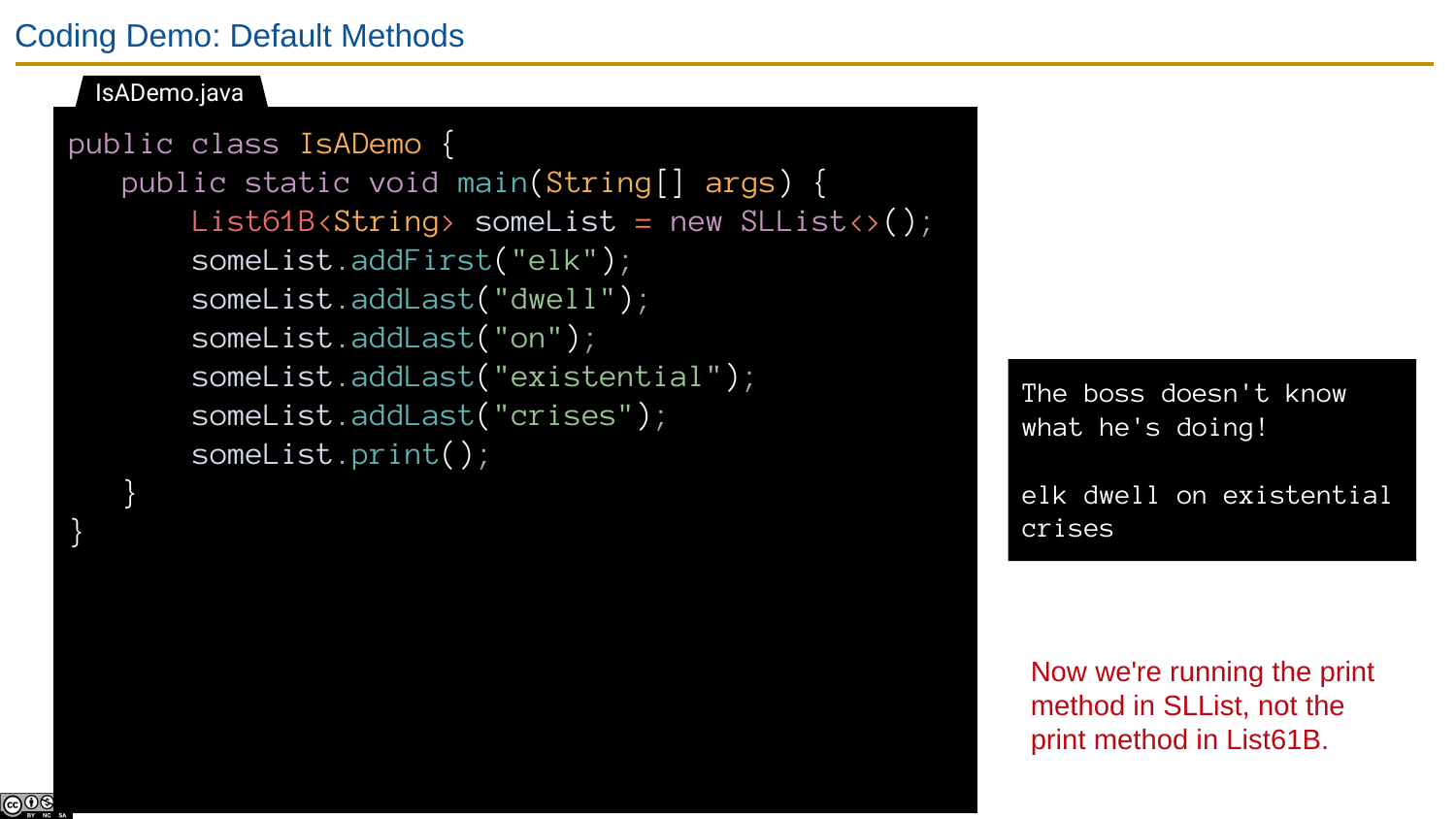

# Coding Demo: Default Methods
IsADemo.java
public class IsADemo {
   public static void main(String[] args) {
       List61B<String> someList = new SLList<>();
       someList.addFirst("elk");
       someList.addLast("dwell");
       someList.addLast("on");
       someList.addLast("existential");
       someList.addLast("crises");
       someList.print();
   }
}
The boss doesn't know what he's doing!

elk dwell on existential crises
Now we're running the print method in SLList, not the print method in List61B.